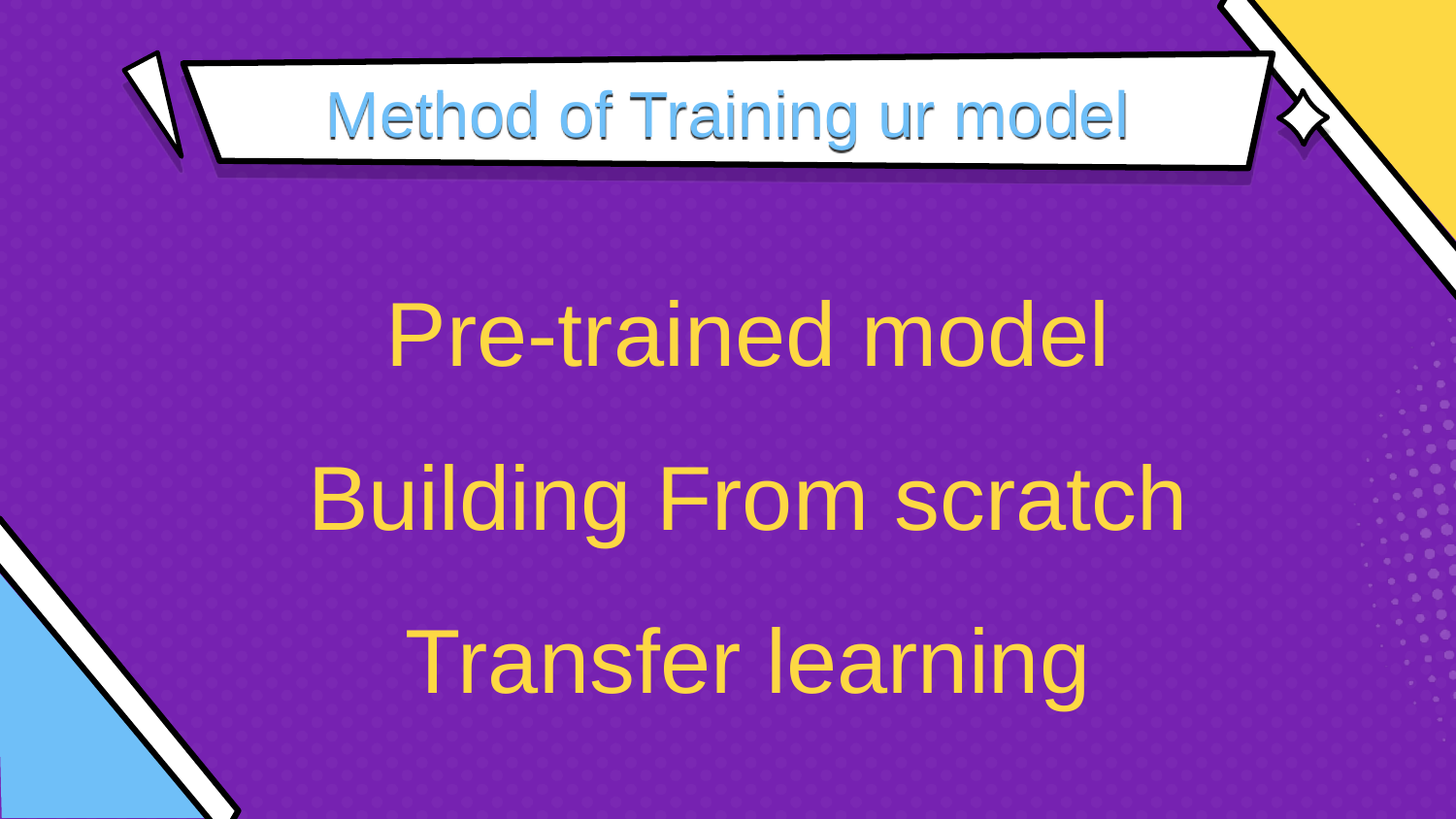

# Method of Training ur model
Pre-trained model
Building From scratch
Transfer learning